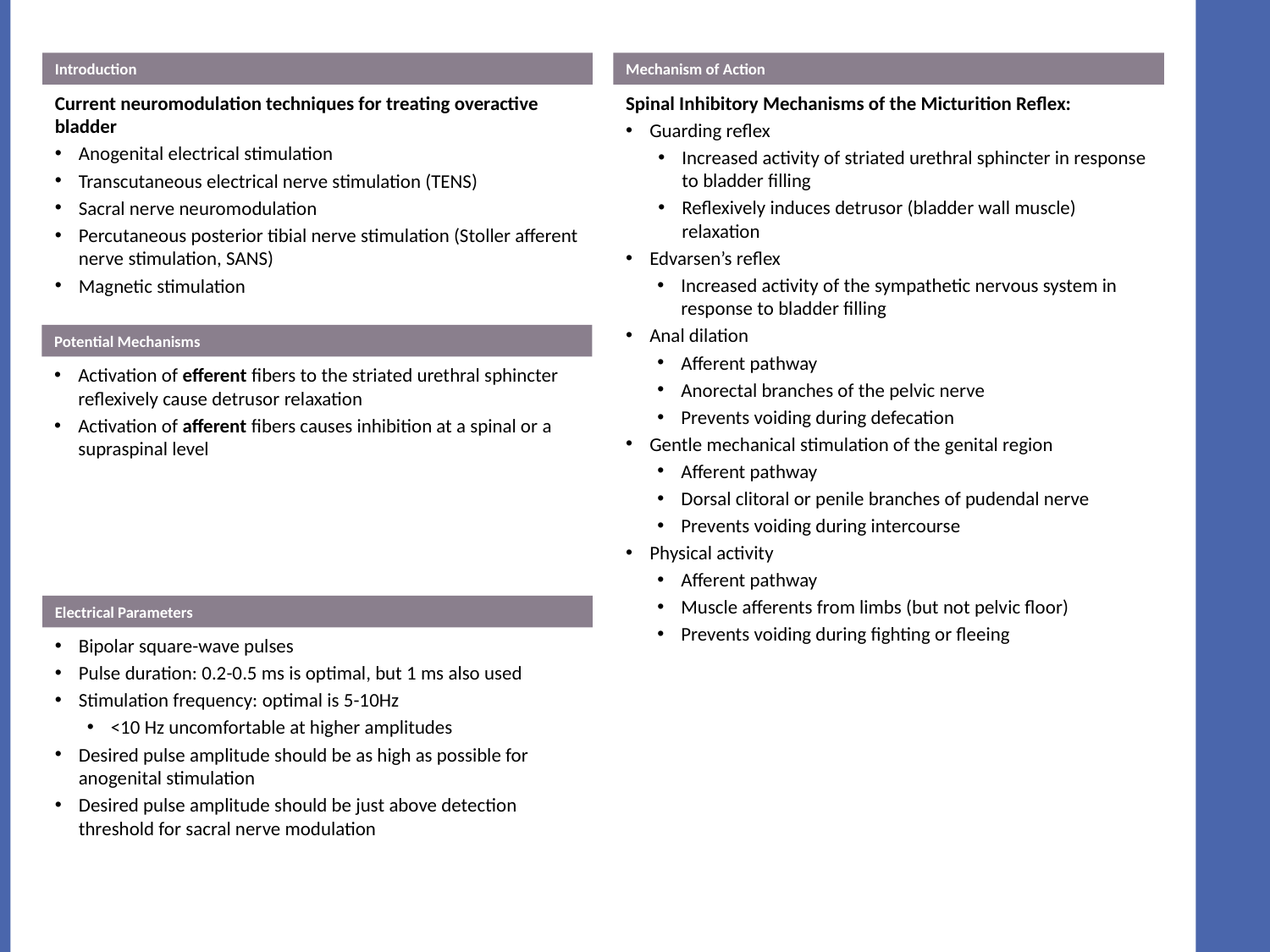

Introduction

Mechanism of Action

#
Current neuromodulation techniques for treating overactive bladder
Anogenital electrical stimulation
Transcutaneous electrical nerve stimulation (TENS)
Sacral nerve neuromodulation
Percutaneous posterior tibial nerve stimulation (Stoller afferent nerve stimulation, SANS)
Magnetic stimulation

Spinal Inhibitory Mechanisms of the Micturition Reflex:
Guarding reflex
Increased activity of striated urethral sphincter in response to bladder filling
Reflexively induces detrusor (bladder wall muscle) relaxation
Edvarsen’s reflex
Increased activity of the sympathetic nervous system in response to bladder filling
Anal dilation
Afferent pathway
Anorectal branches of the pelvic nerve
Prevents voiding during defecation
Gentle mechanical stimulation of the genital region
Afferent pathway
Dorsal clitoral or penile branches of pudendal nerve
Prevents voiding during intercourse
Physical activity
Afferent pathway
Muscle afferents from limbs (but not pelvic floor)
Prevents voiding during fighting or fleeing

Potential Mechanisms

Activation of efferent fibers to the striated urethral sphincter reflexively cause detrusor relaxation
Activation of afferent fibers causes inhibition at a spinal or a supraspinal level

Electrical Parameters
Bipolar square-wave pulses
Pulse duration: 0.2-0.5 ms is optimal, but 1 ms also used
Stimulation frequency: optimal is 5-10Hz
<10 Hz uncomfortable at higher amplitudes
Desired pulse amplitude should be as high as possible for anogenital stimulation
Desired pulse amplitude should be just above detection threshold for sacral nerve modulation